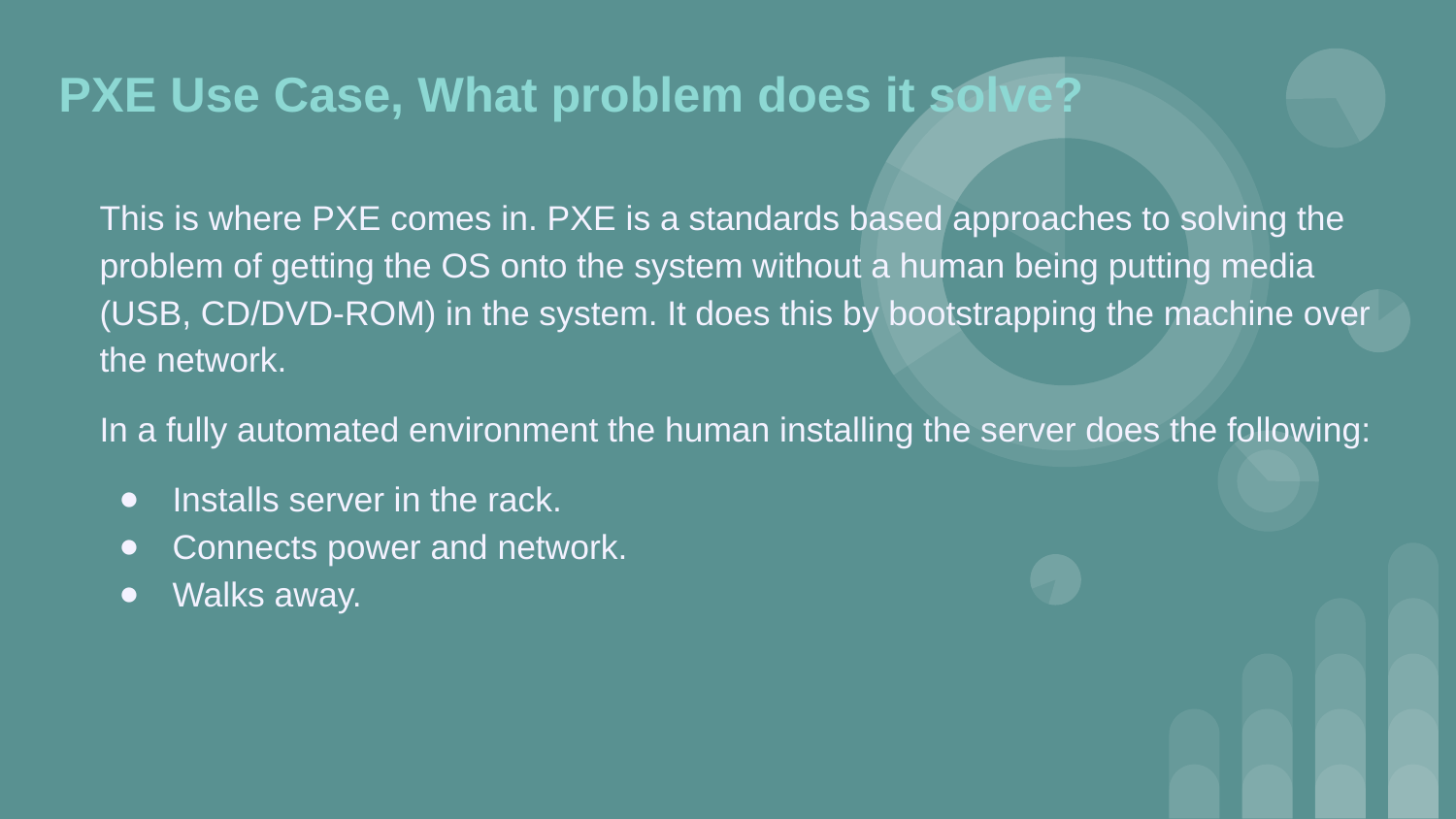

PXE Use Case, What problem does it solve?

# This is where PXE comes in. PXE is a standards based approaches to solving the problem of getting the OS onto the system without a human being putting media (USB, CD/DVD-ROM) in the system. It does this by bootstrapping the machine over the network.
In a fully automated environment the human installing the server does the following:
Installs server in the rack.
Connects power and network.
Walks away.